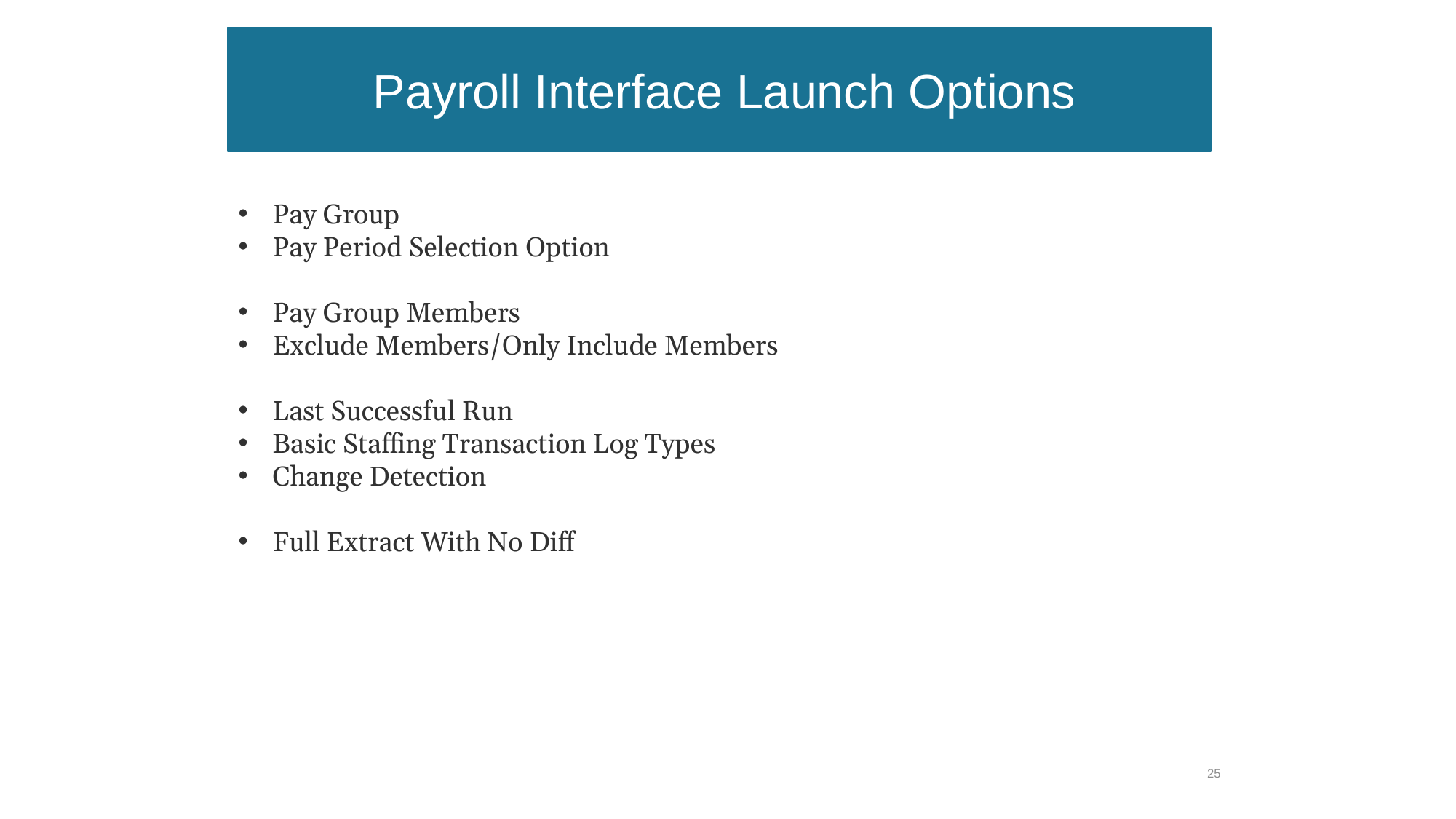

Payroll Interface Launch Options
Pay Group
Pay Period Selection Option

Pay Group Members
Exclude Members/Only Include Members

Last Successful Run
Basic Staffing Transaction Log Types
Change Detection

Full Extract With No Diff
25